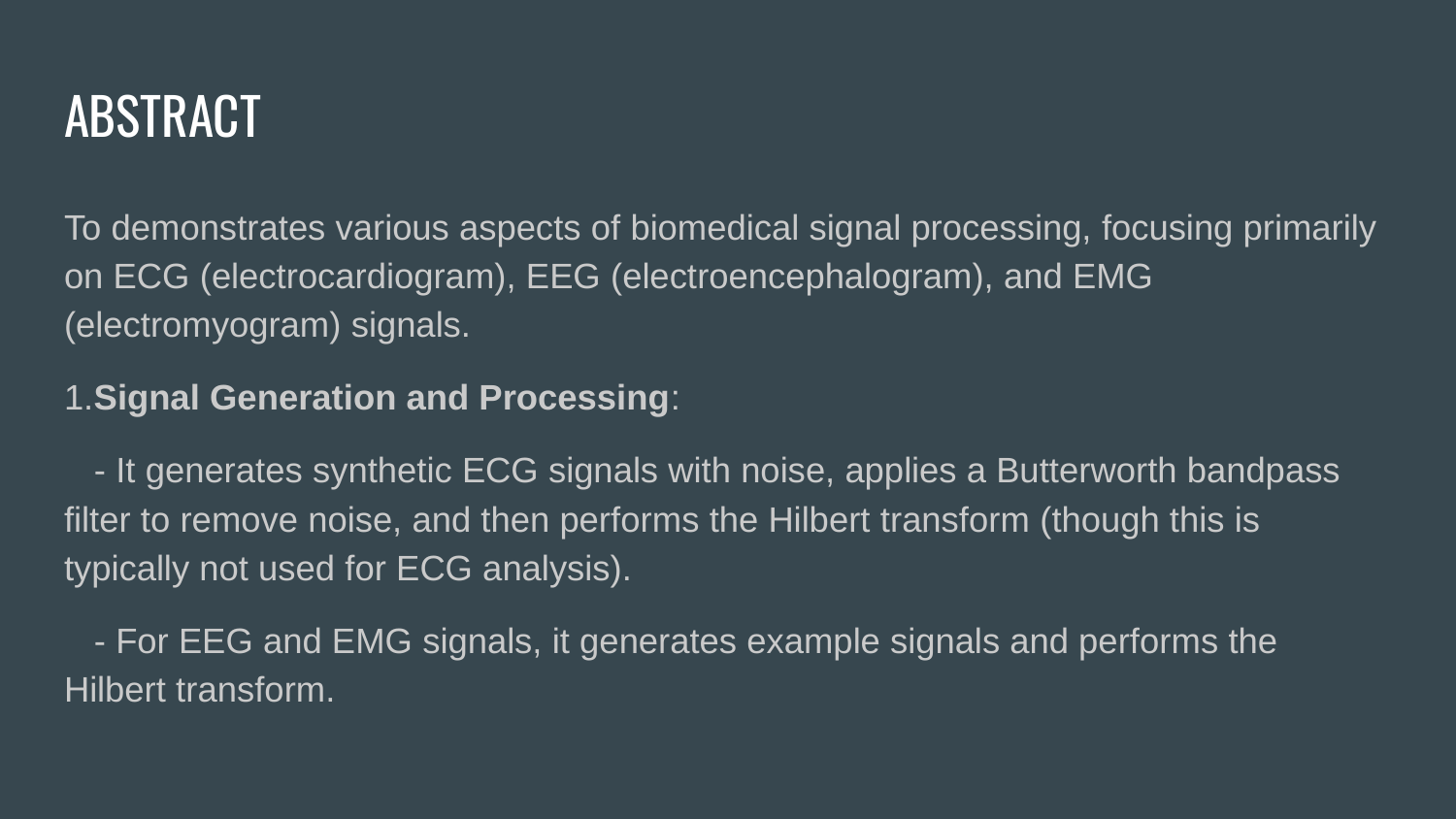

# ABSTRACT
To demonstrates various aspects of biomedical signal processing, focusing primarily on ECG (electrocardiogram), EEG (electroencephalogram), and EMG (electromyogram) signals.
1.Signal Generation and Processing:
   - It generates synthetic ECG signals with noise, applies a Butterworth bandpass filter to remove noise, and then performs the Hilbert transform (though this is typically not used for ECG analysis).
   - For EEG and EMG signals, it generates example signals and performs the Hilbert transform.